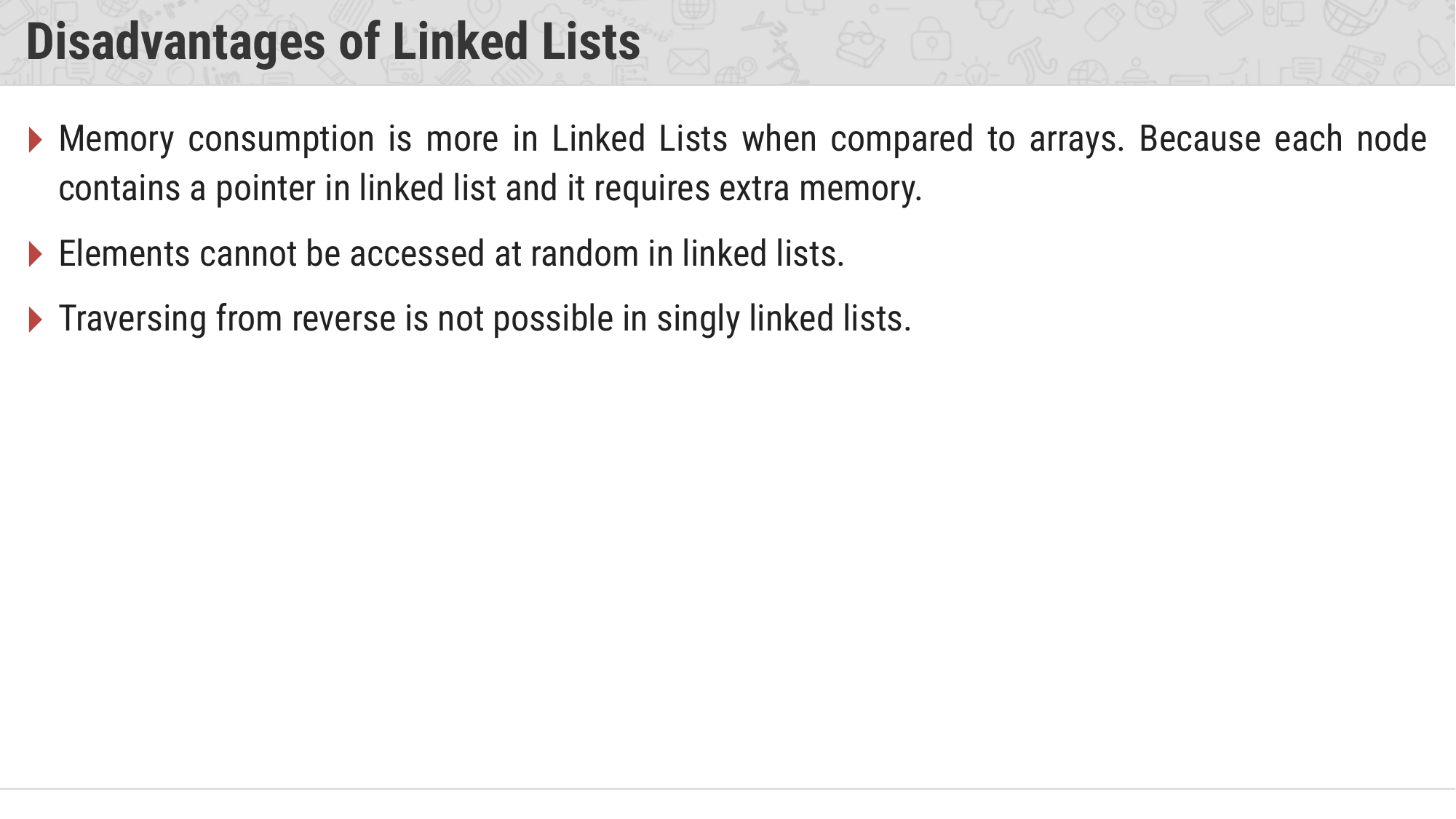

# Disadvantages of Linked Lists
Memory consumption is more in Linked Lists when compared to arrays. Because each node contains a pointer in linked list and it requires extra memory.
Elements cannot be accessed at random in linked lists.
Traversing from reverse is not possible in singly linked lists.